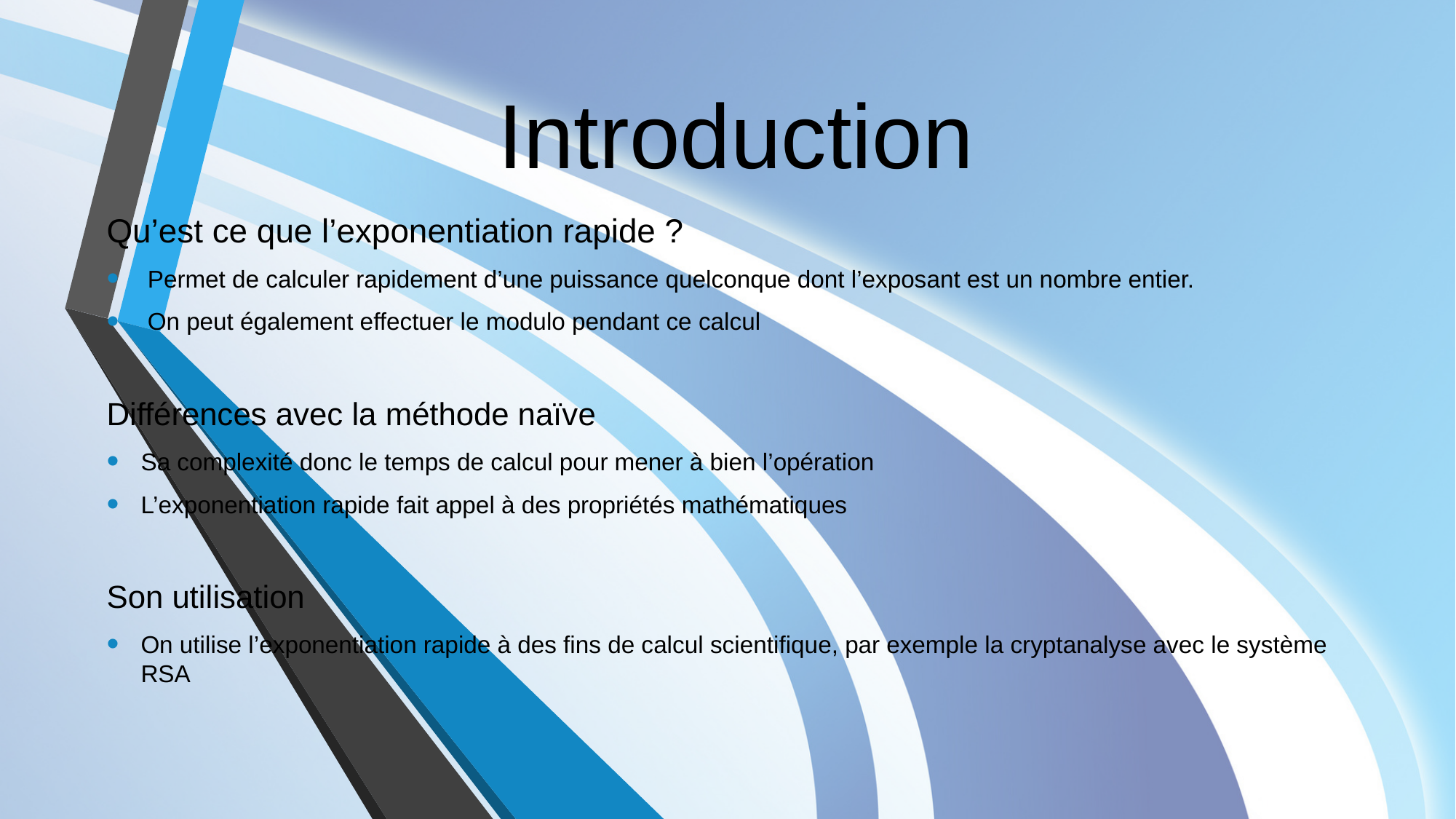

# Introduction
Qu’est ce que l’exponentiation rapide ?
Permet de calculer rapidement d’une puissance quelconque dont l’exposant est un nombre entier.
On peut également effectuer le modulo pendant ce calcul

Différences avec la méthode naïve
Sa complexité donc le temps de calcul pour mener à bien l’opération
L’exponentiation rapide fait appel à des propriétés mathématiques

Son utilisation
On utilise l’exponentiation rapide à des fins de calcul scientifique, par exemple la cryptanalyse avec le système RSA